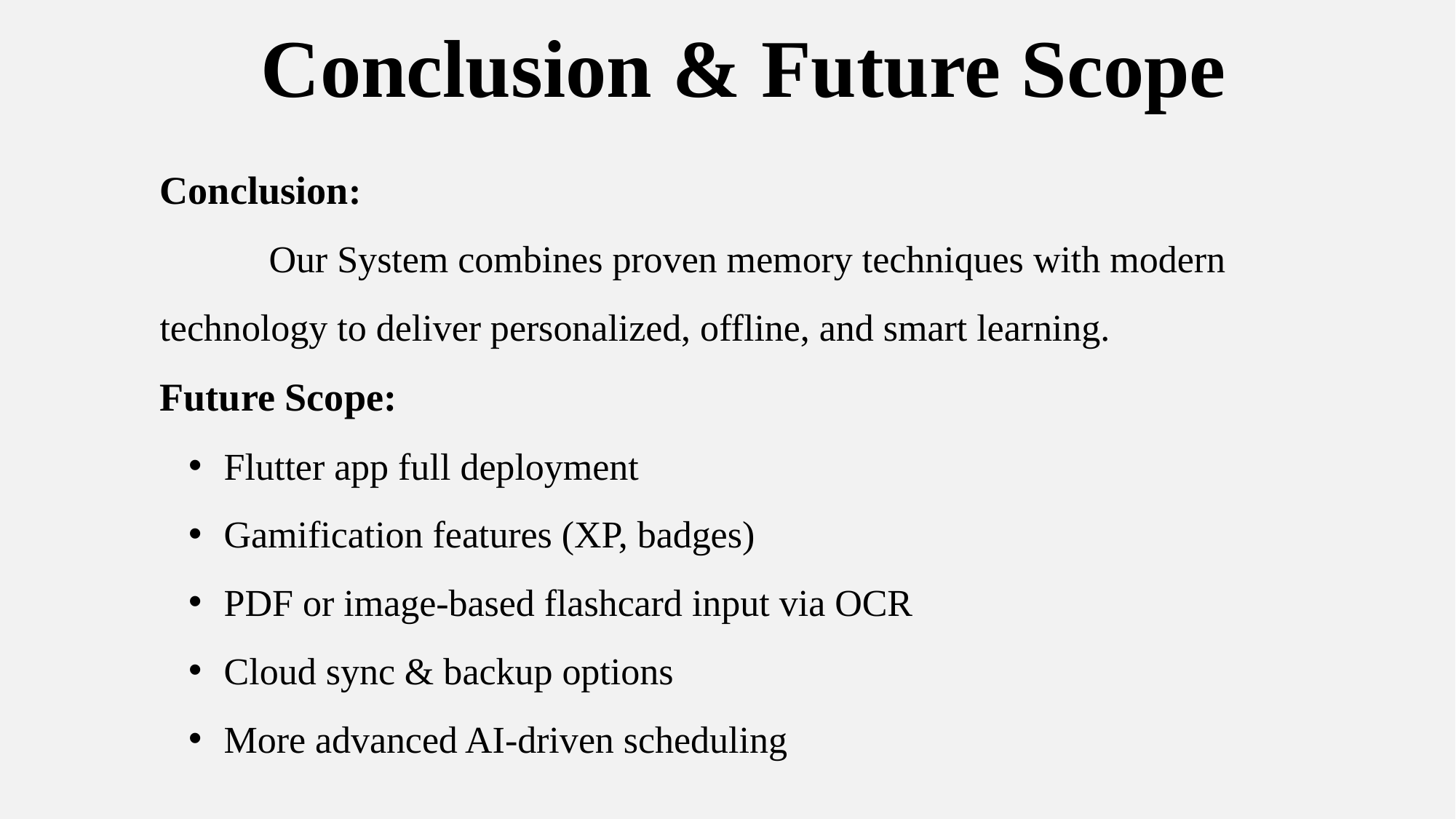

Conclusion & Future Scope
Conclusion:
	Our System combines proven memory techniques with modern 	technology to deliver personalized, offline, and smart learning.
Future Scope:
 Flutter app full deployment
 Gamification features (XP, badges)
 PDF or image-based flashcard input via OCR
 Cloud sync & backup options
 More advanced AI-driven scheduling